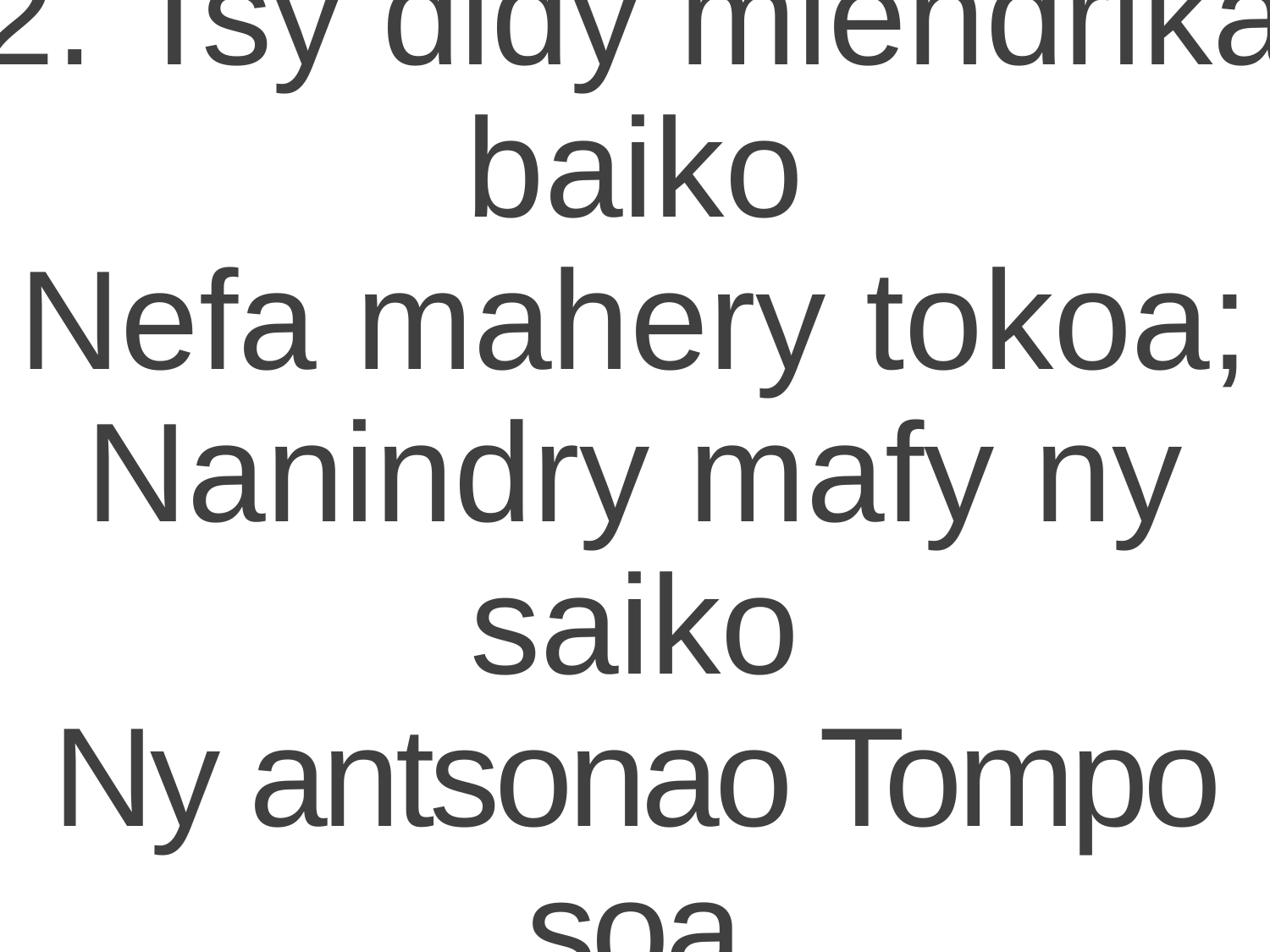

2. Tsy didy miendrika baiko
Nefa mahery tokoa;
Nanindry mafy ny saiko
Ny antsonao Tompo soa